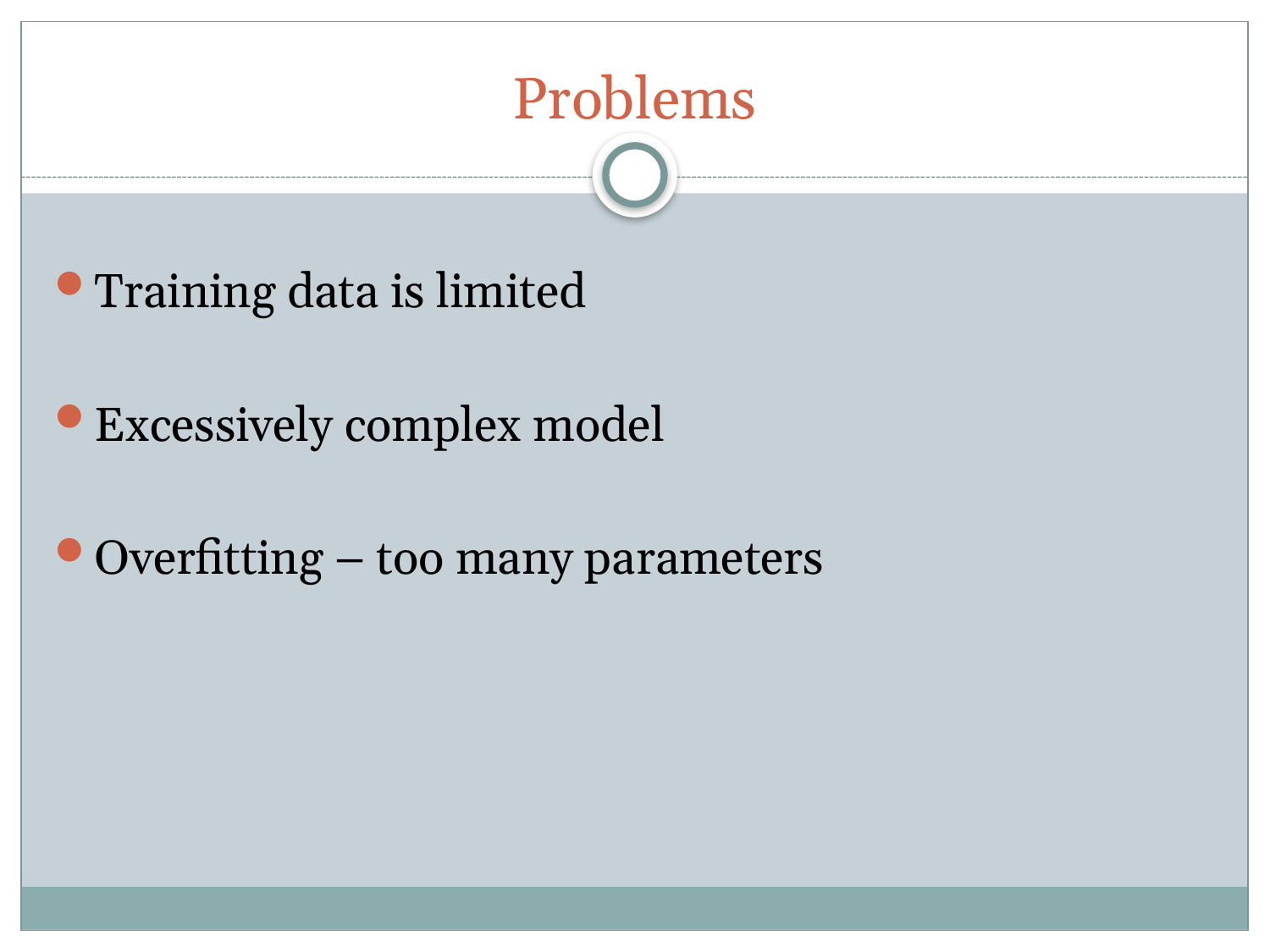

# Problems
Training data is limited

Excessively complex model

Overfitting – too many parameters